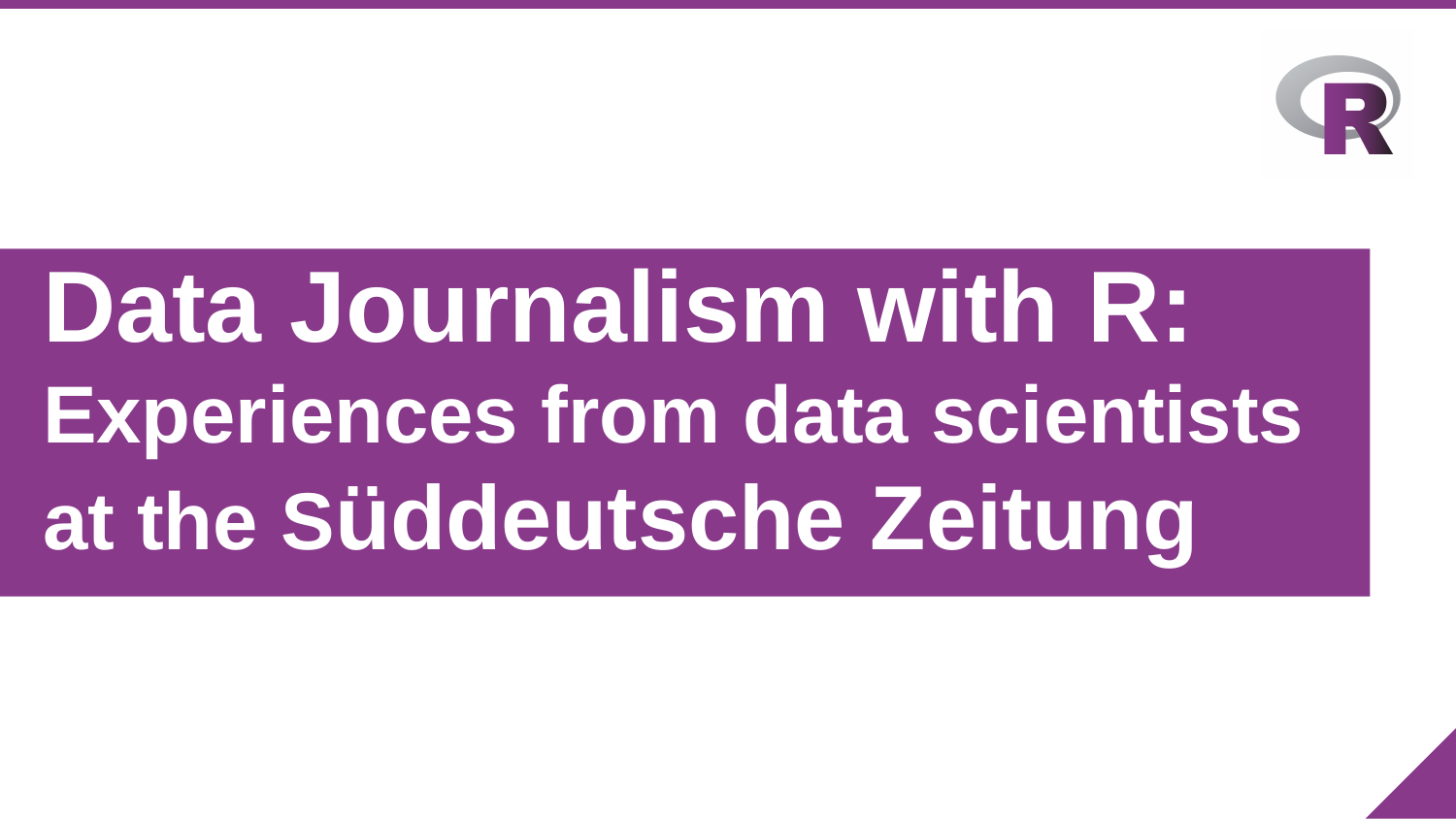

Data Journalism with R: Experiences from data scientists at the Süddeutsche Zeitung